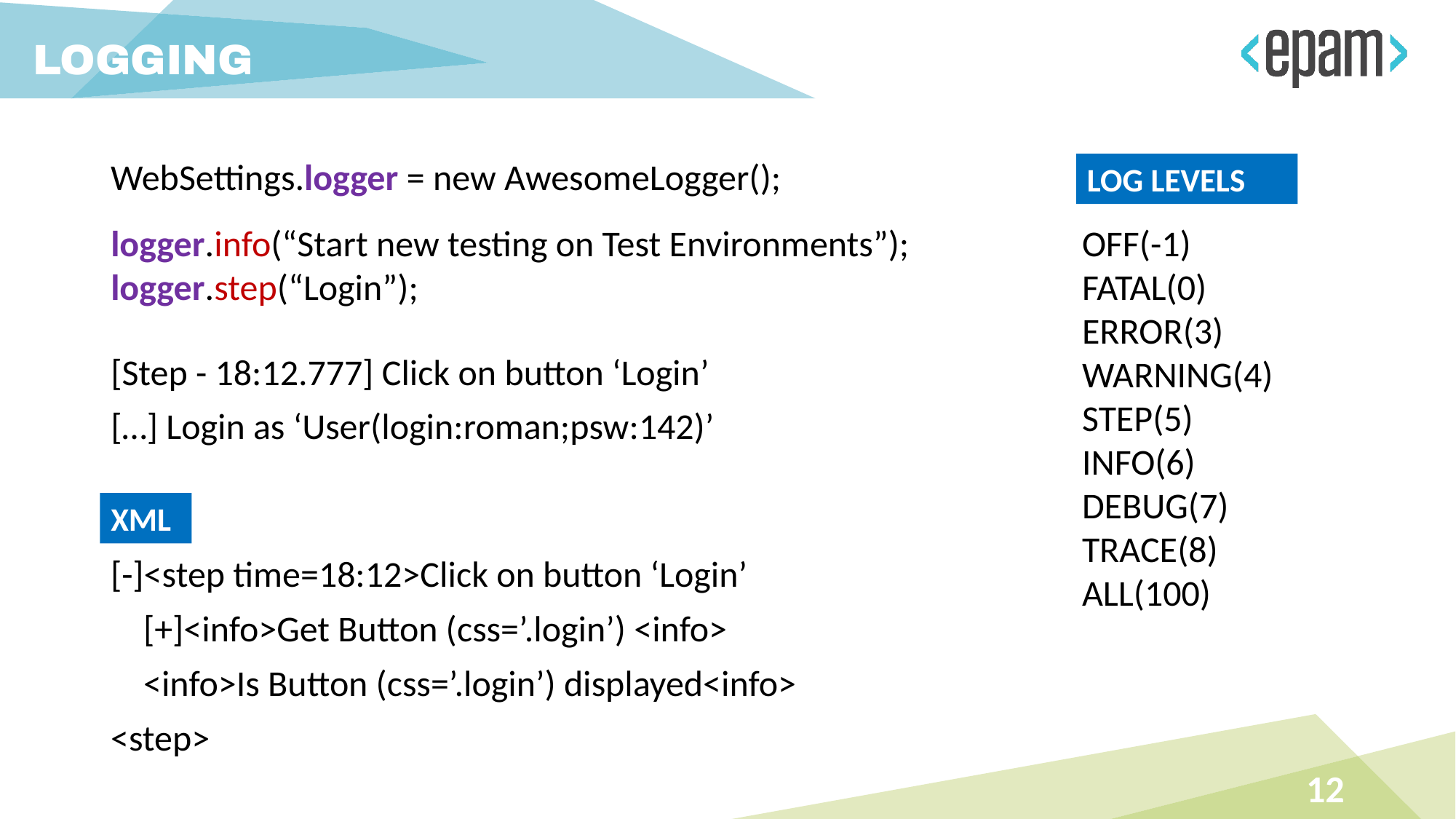

logging
WebSettings.logger = new AwesomeLogger();
LOG LEVELS
logger.info(“Start new testing on Test Environments”);
logger.step(“Login”);
OFF(-1)
FATAL(0)
ERROR(3)
WARNING(4)
STEP(5)
INFO(6)
DEBUG(7)
TRACE(8)
ALL(100)
[Step - 18:12.777] Click on button ‘Login’
[…] Login as ‘User(login:roman;psw:142)’
XML
[-]<step time=18:12>Click on button ‘Login’
    [+]<info>Get Button (css=’.login’) <info>
    <info>Is Button (css=’.login’) displayed<info>
<step>

12